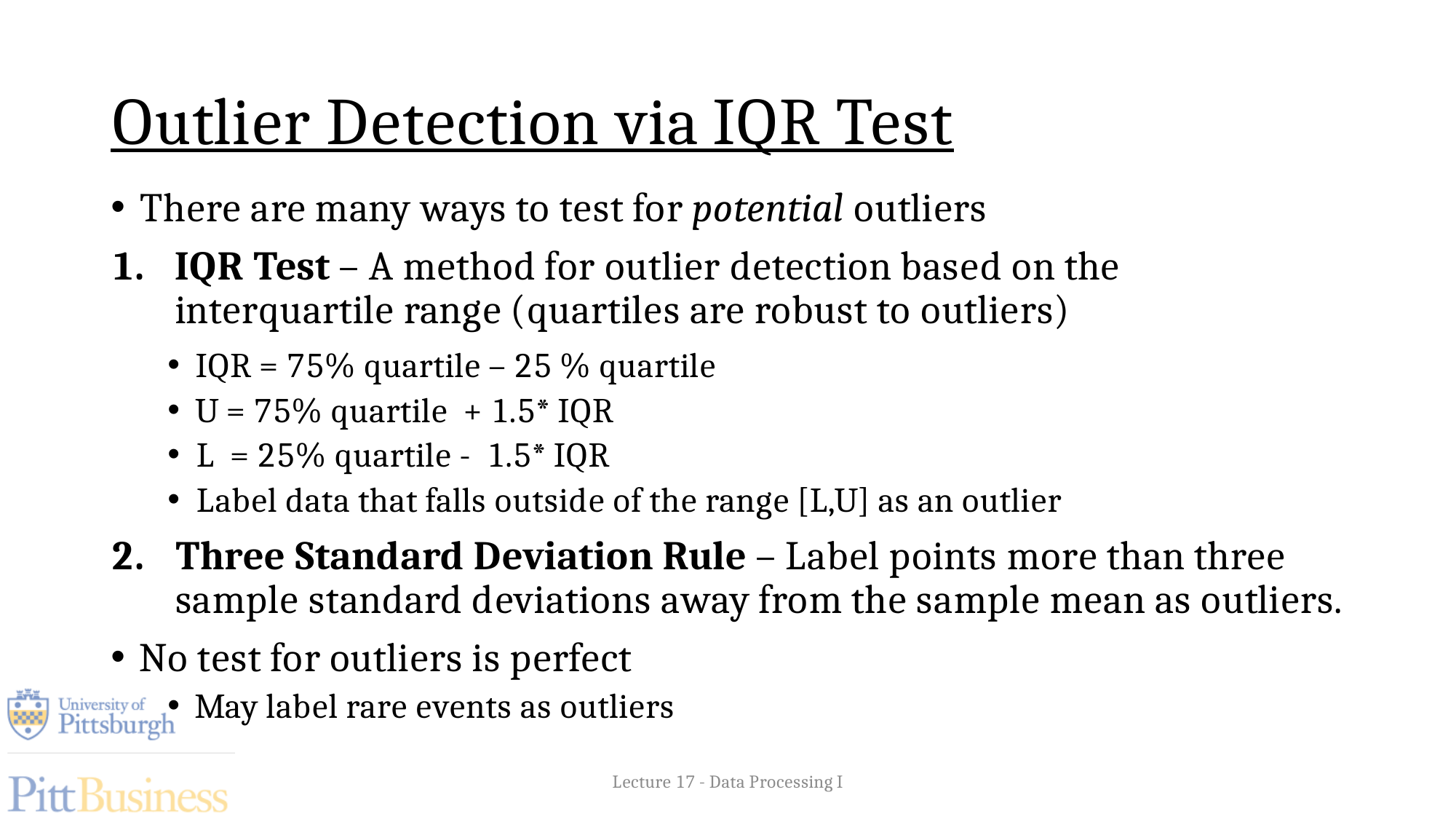

# Outlier Detection via IQR Test
There are many ways to test for potential outliers
IQR Test – A method for outlier detection based on the interquartile range (quartiles are robust to outliers)
IQR = 75% quartile – 25 % quartile
U = 75% quartile  + 1.5* IQR
L  = 25% quartile -  1.5* IQR
Label data that falls outside of the range [L,U] as an outlier
Three Standard Deviation Rule – Label points more than three sample standard deviations away from the sample mean as outliers.
No test for outliers is perfect
May label rare events as outliers
Lecture 17 - Data Processing I